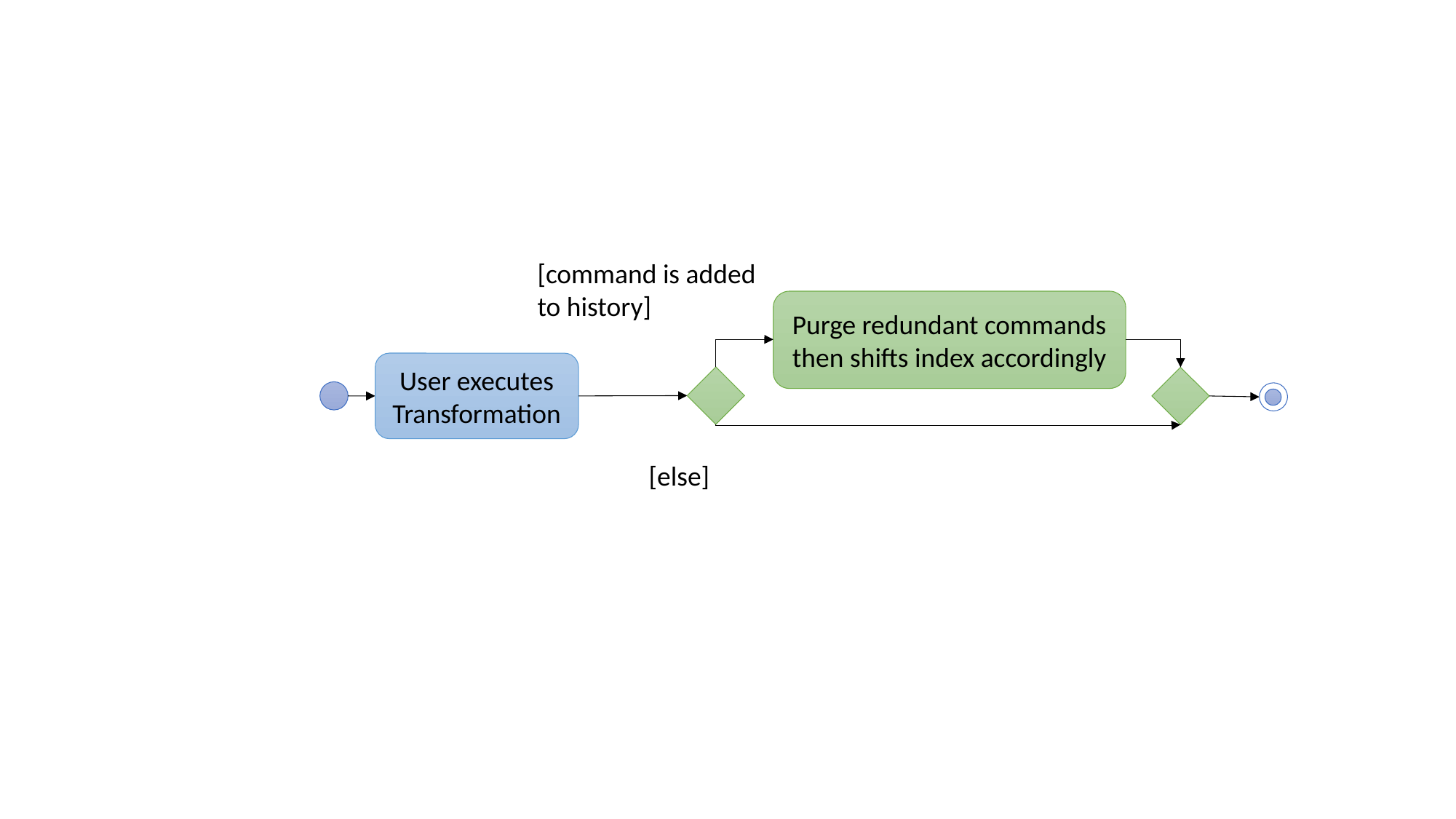

[command is added to history]
Purge redundant commands then shifts index accordingly
User executes Transformation

[else]